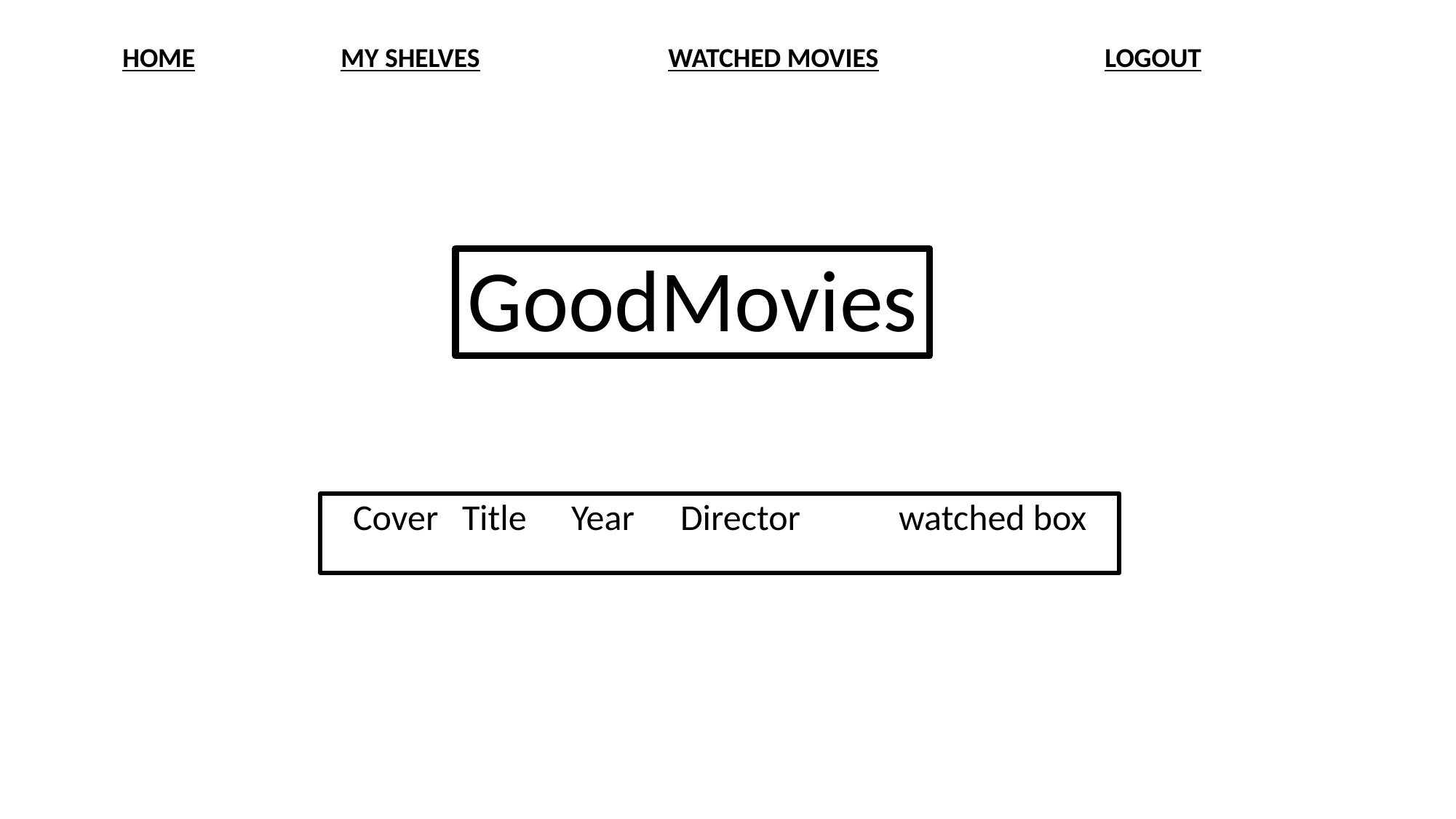

HOME		MY SHELVES		WATCHED MOVIES			LOGOUT
# GoodMovies
Cover	Title	Year	Director	watched box